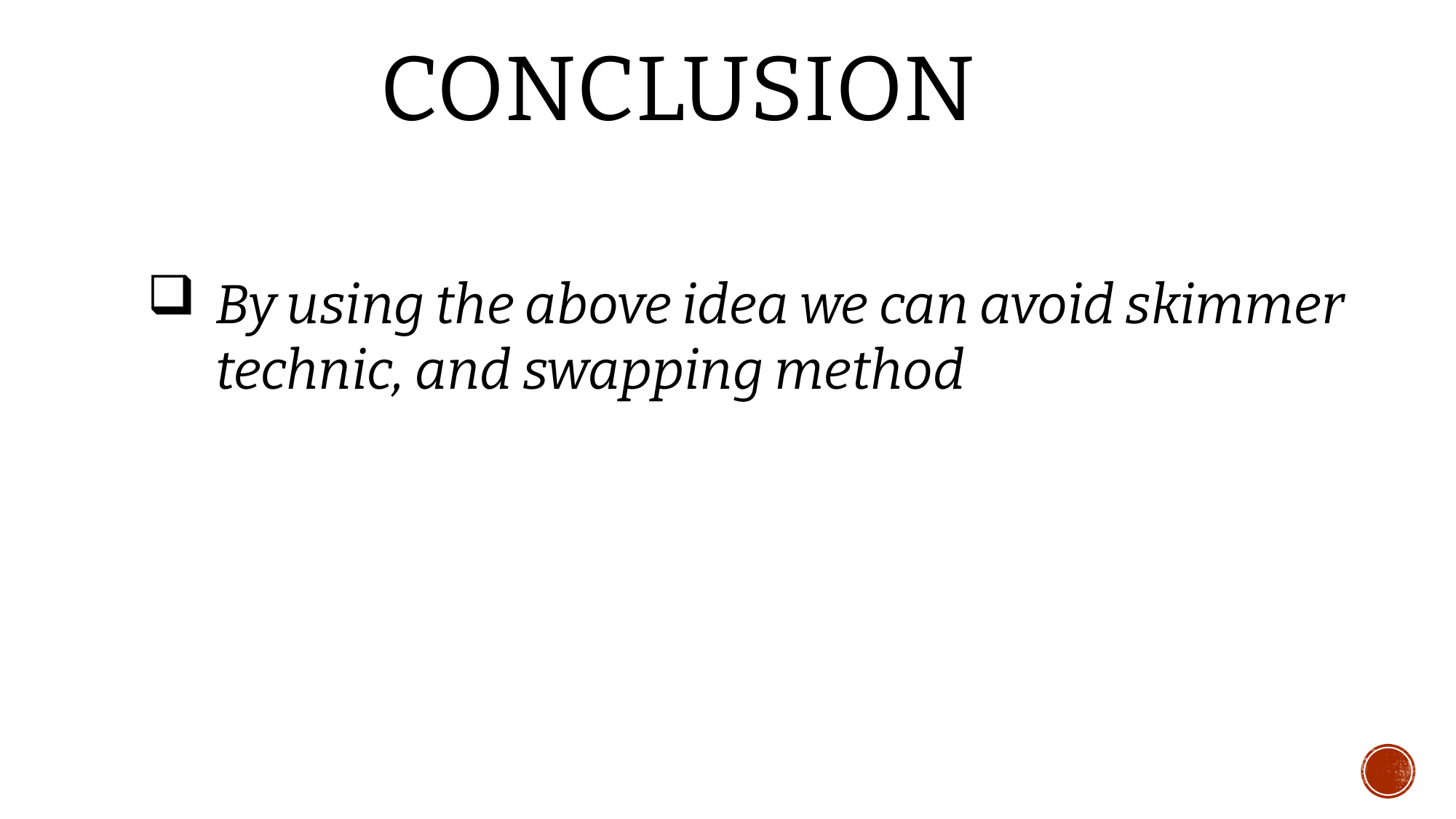

CONCLUSION
By using the above idea we can avoid skimmer technic, and swapping method